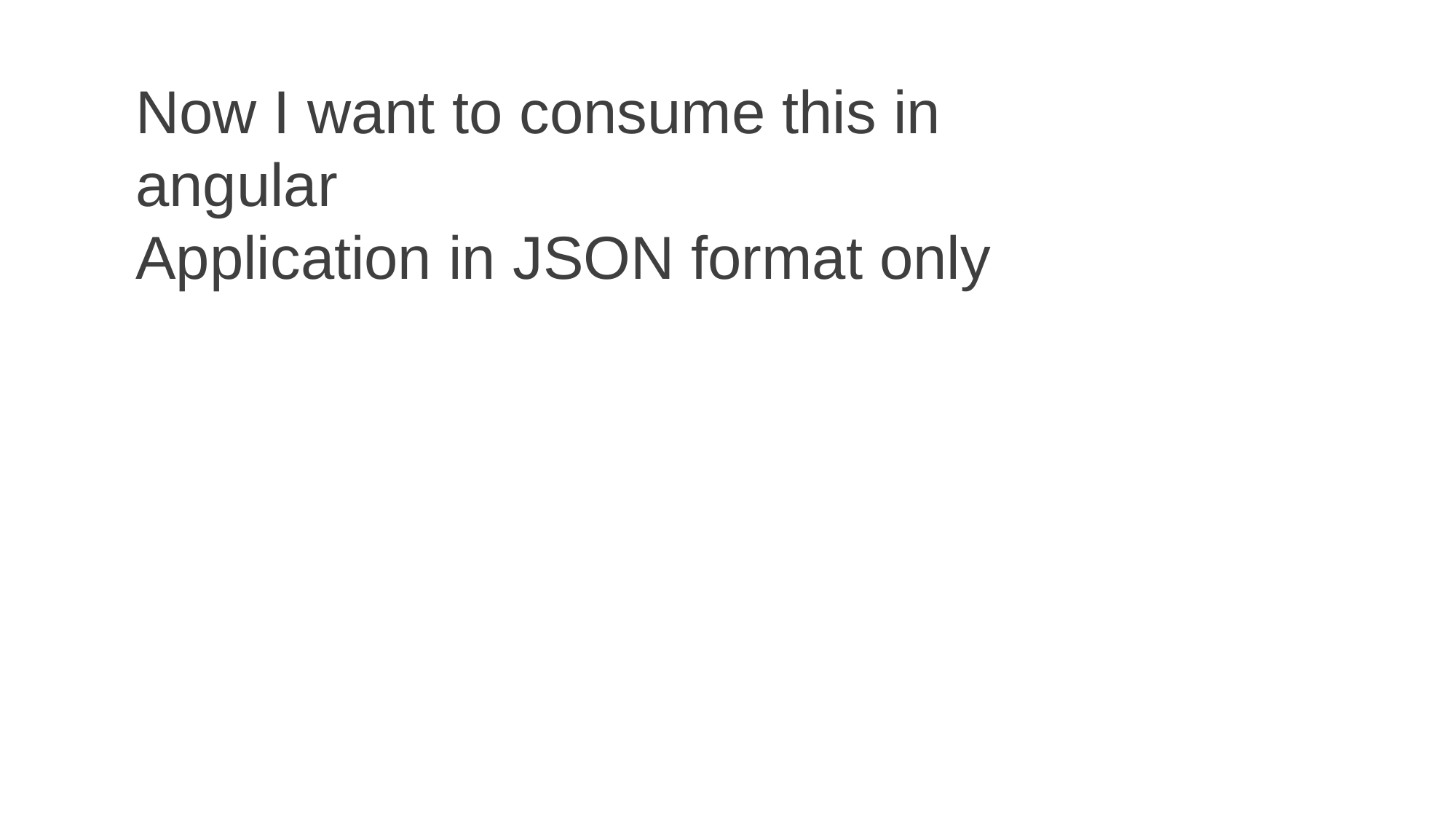

Now I want to consume this in angular
Application in JSON format only